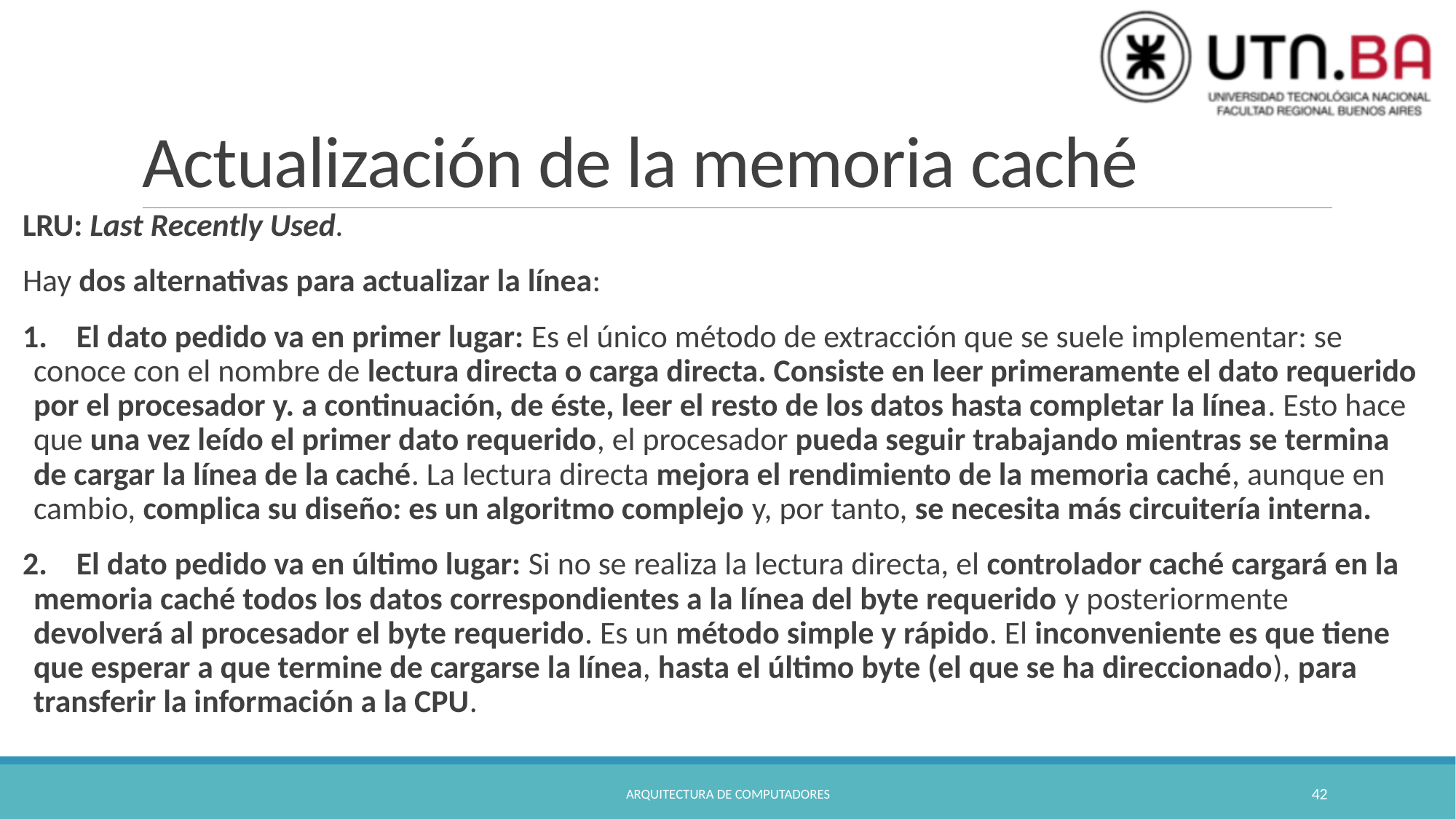

# Actualización de la memoria caché
LRU: Last Recently Used.
Hay dos alternativas para actualizar la línea:
1.    El dato pedido va en primer lugar: Es el único método de extracción que se suele implementar: se conoce con el nombre de lectura directa o carga directa. Consiste en leer primeramente el dato requerido por el procesador y. a continuación, de éste, leer el resto de los datos hasta completar la línea. Esto hace que una vez leído el primer dato requerido, el procesador pueda seguir trabajando mientras se termina de cargar la línea de la caché. La lectura directa mejora el rendimiento de la memoria caché, aunque en cambio, complica su diseño: es un algoritmo complejo y, por tanto, se necesita más circuitería interna.
2.    El dato pedido va en último lugar: Si no se realiza la lectura directa, el controlador caché cargará en la memoria caché todos los datos correspondientes a la línea del byte requerido y posteriormente devolverá al procesador el byte requerido. Es un méto­do simple y rápido. El inconveniente es que tiene que esperar a que termine de car­garse la línea, hasta el último byte (el que se ha direccionado), para transferir la información a la CPU.
Arquitectura de Computadores
42